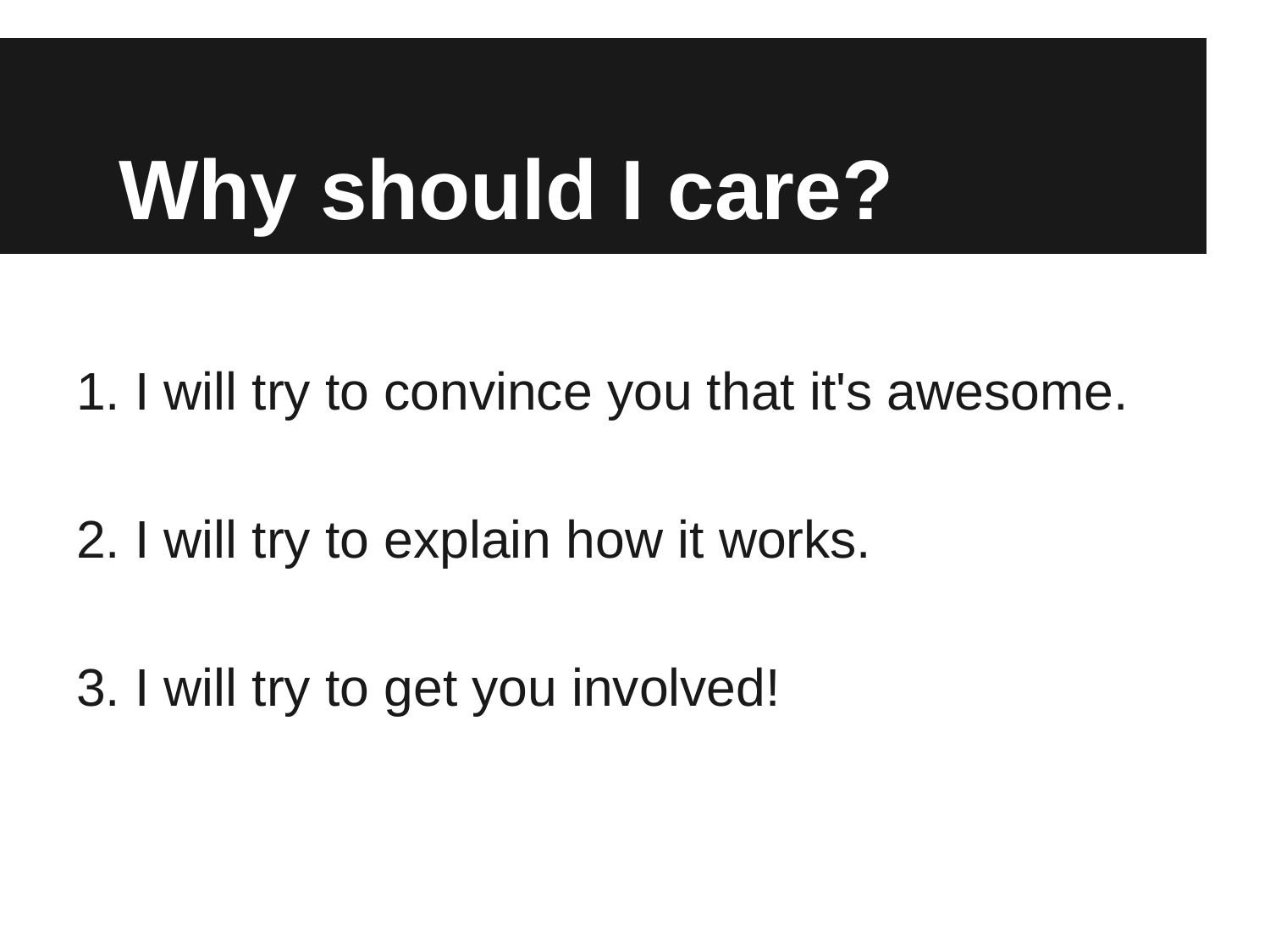

# Why should I care?

1. I will try to convince you that it's awesome.

2. I will try to explain how it works.

3. I will try to get you involved!